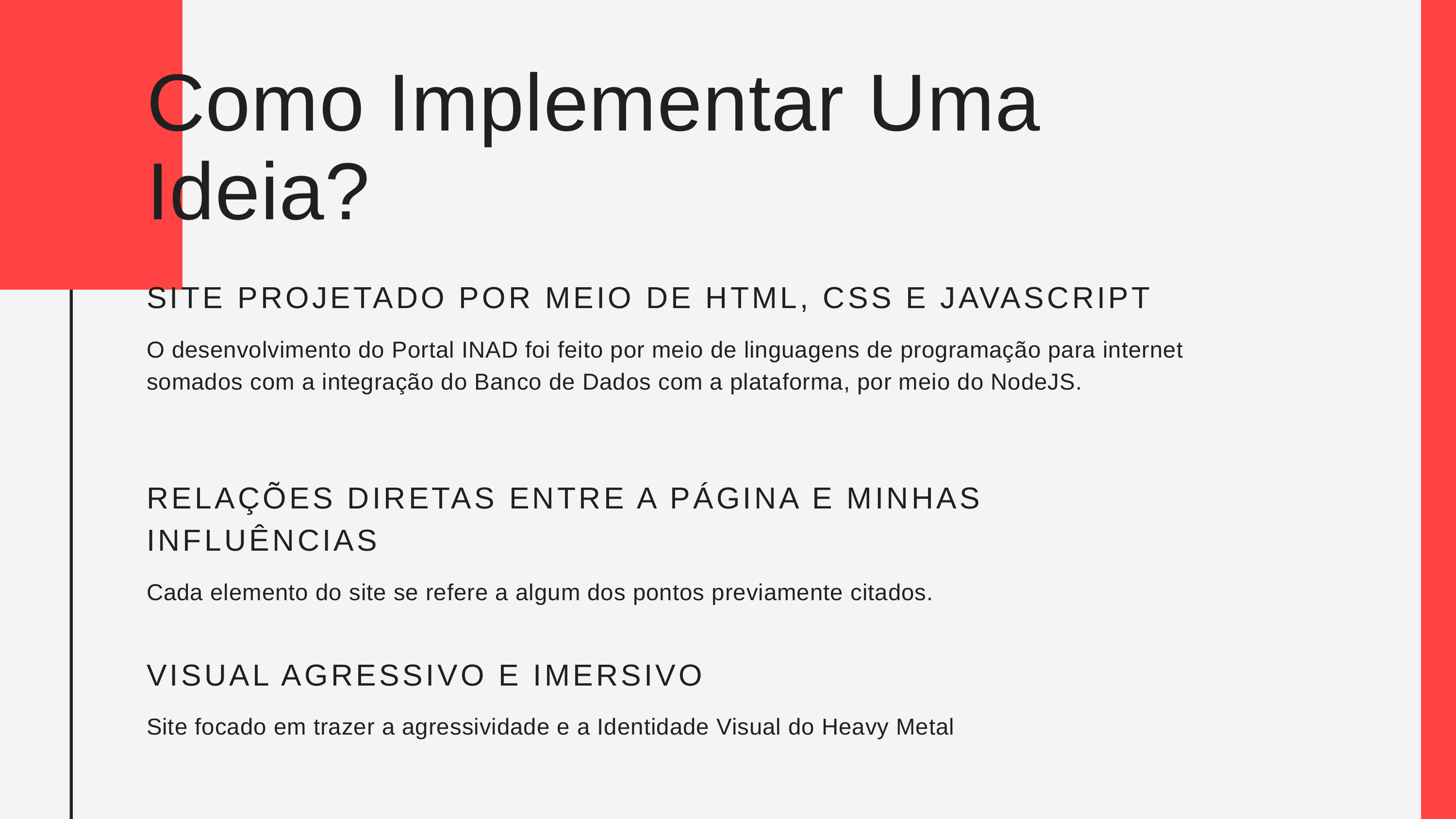

Como Implementar Uma Ideia?

SITE PROJETADO POR MEIO DE HTML, CSS E JAVASCRIPT
O desenvolvimento do Portal INAD foi feito por meio de linguagens de programação para internet somados com a integração do Banco de Dados com a plataforma, por meio do NodeJS.
RELAÇÕES DIRETAS ENTRE A PÁGINA E MINHAS INFLUÊNCIAS
Cada elemento do site se refere a algum dos pontos previamente citados.
VISUAL AGRESSIVO E IMERSIVO
Site focado em trazer a agressividade e a Identidade Visual do Heavy Metal